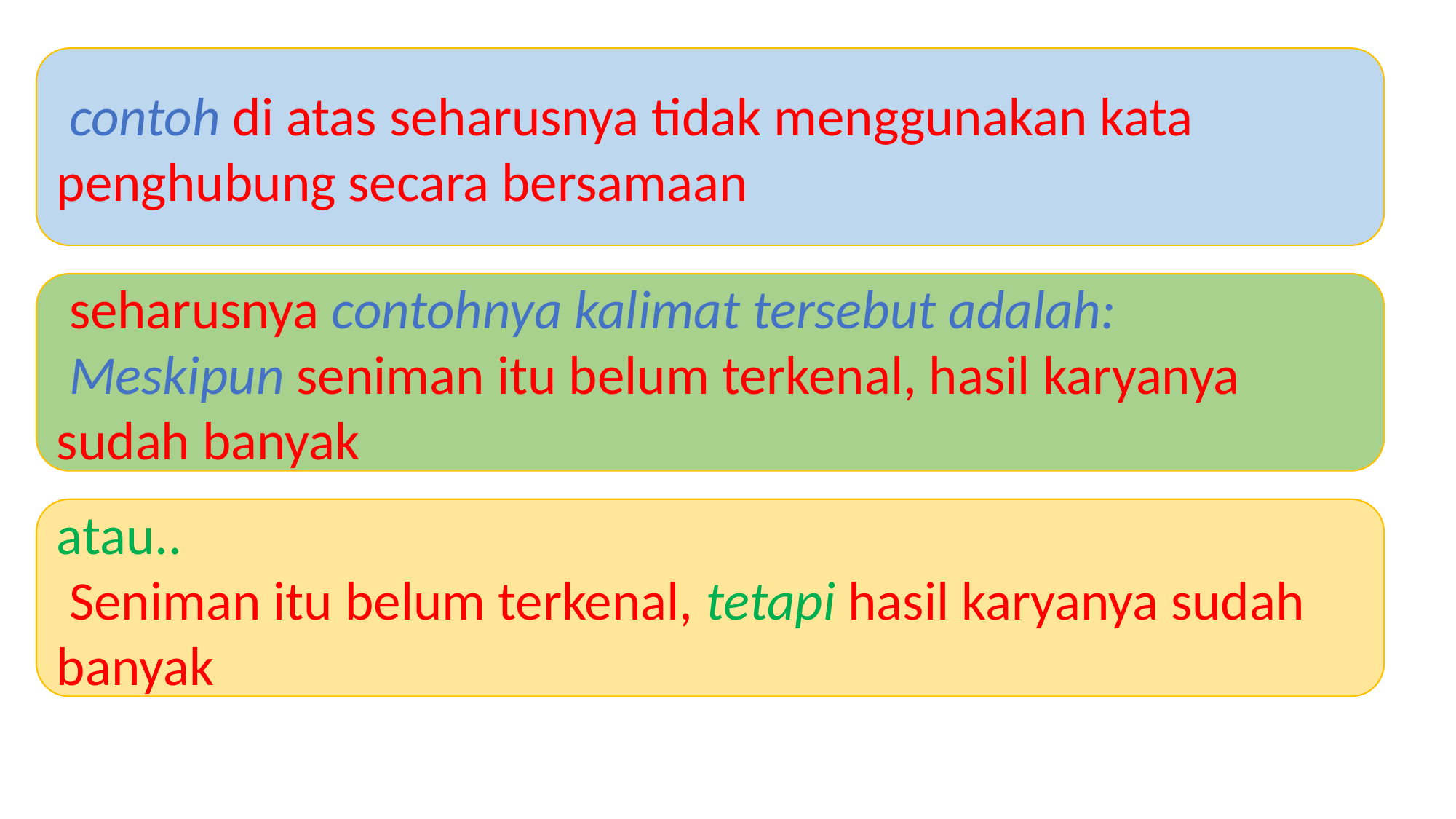

contoh di atas seharusnya tidak menggunakan kata penghubung secara bersamaan
 seharusnya contohnya kalimat tersebut adalah:
 Meskipun seniman itu belum terkenal, hasil karyanya sudah banyak

atau..
 Seniman itu belum terkenal, tetapi hasil karyanya sudah banyak